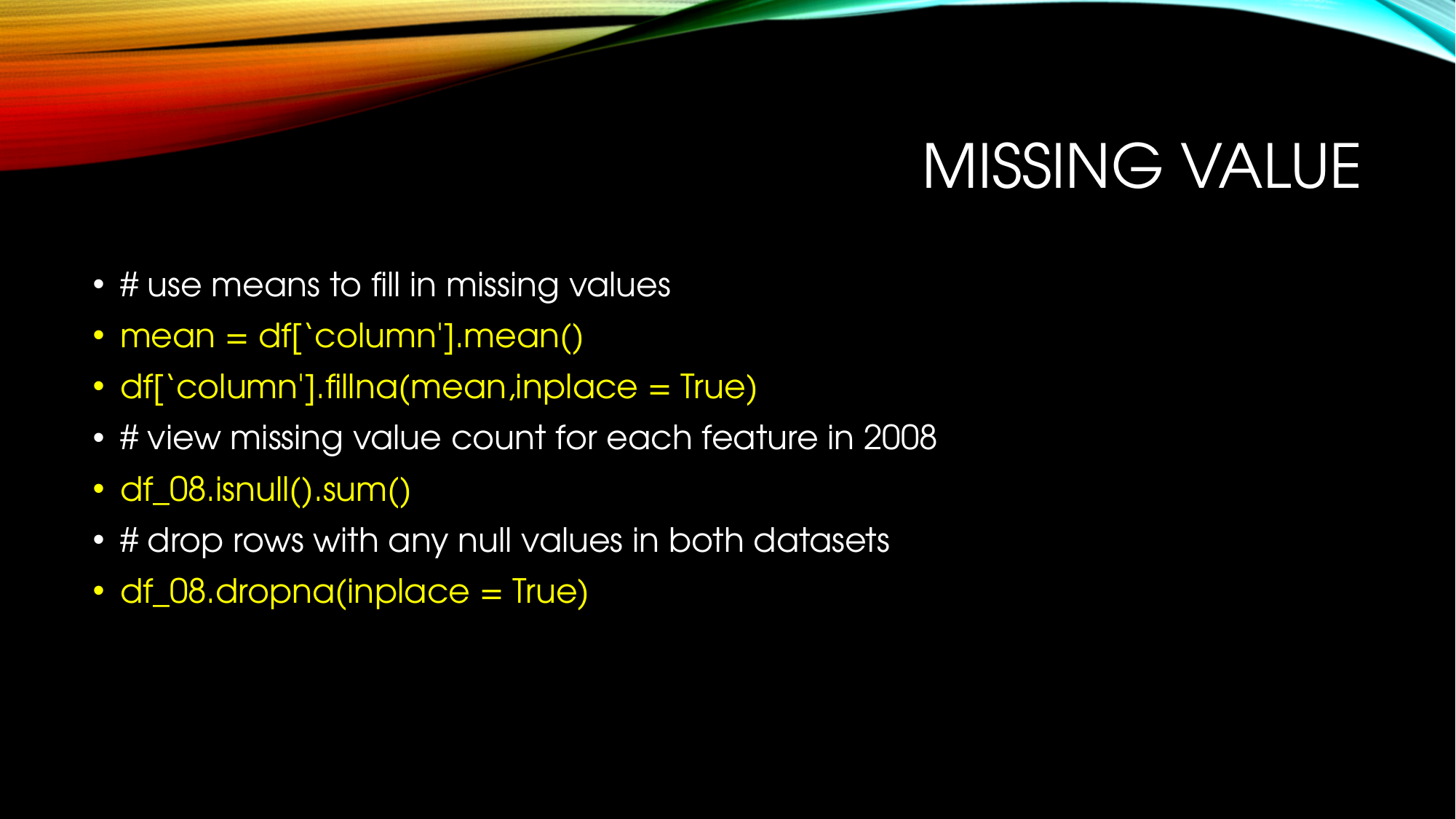

# Missing value
# use means to fill in missing values
mean = df[‘column'].mean()
df[‘column'].fillna(mean,inplace = True)
# view missing value count for each feature in 2008
df_08.isnull().sum()
# drop rows with any null values in both datasets
df_08.dropna(inplace = True)